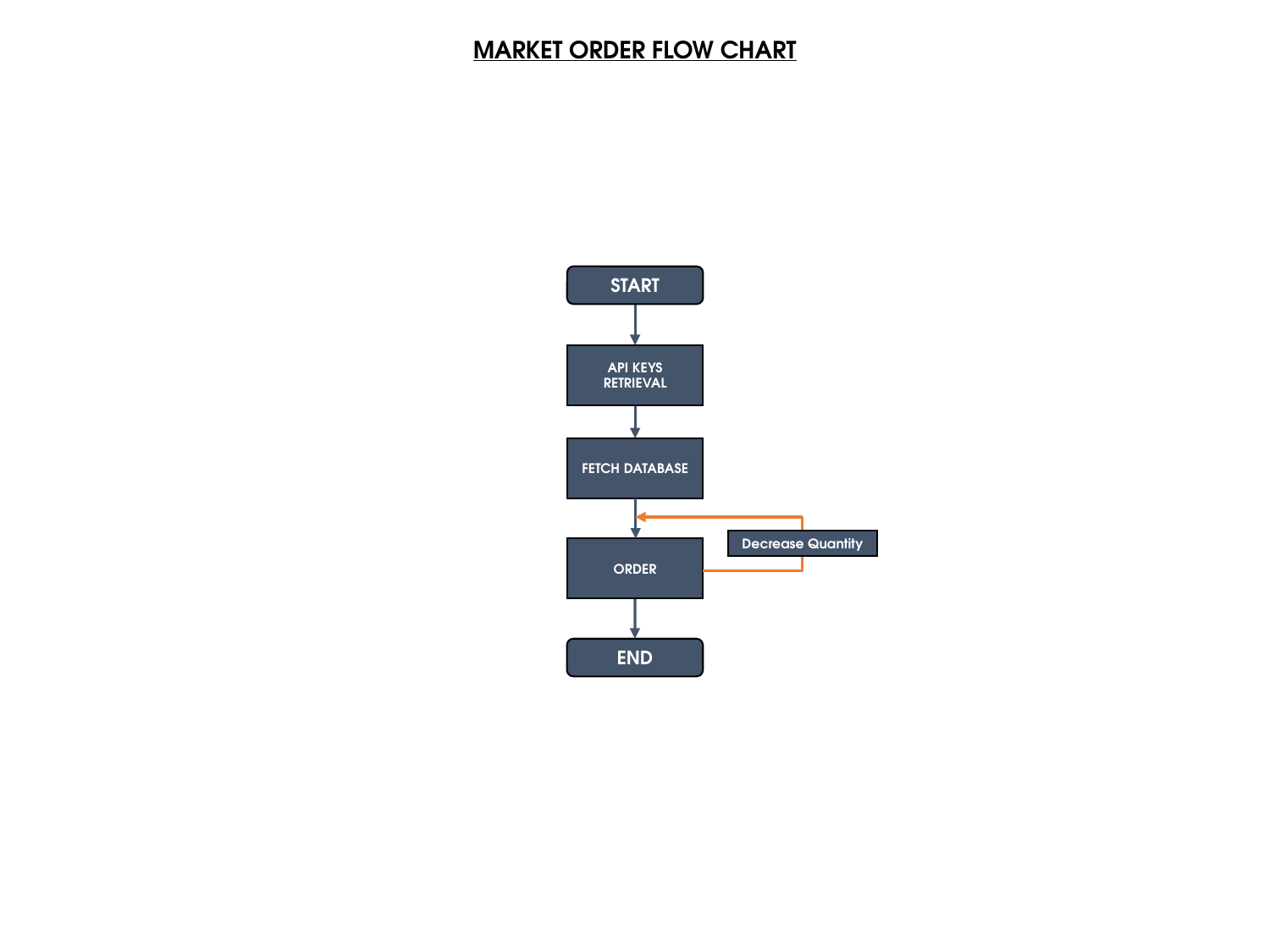

MARKET ORDER FLOW CHART
START
API KEYS RETRIEVAL
FETCH DATABASE
Decrease Quantity
ORDER
END